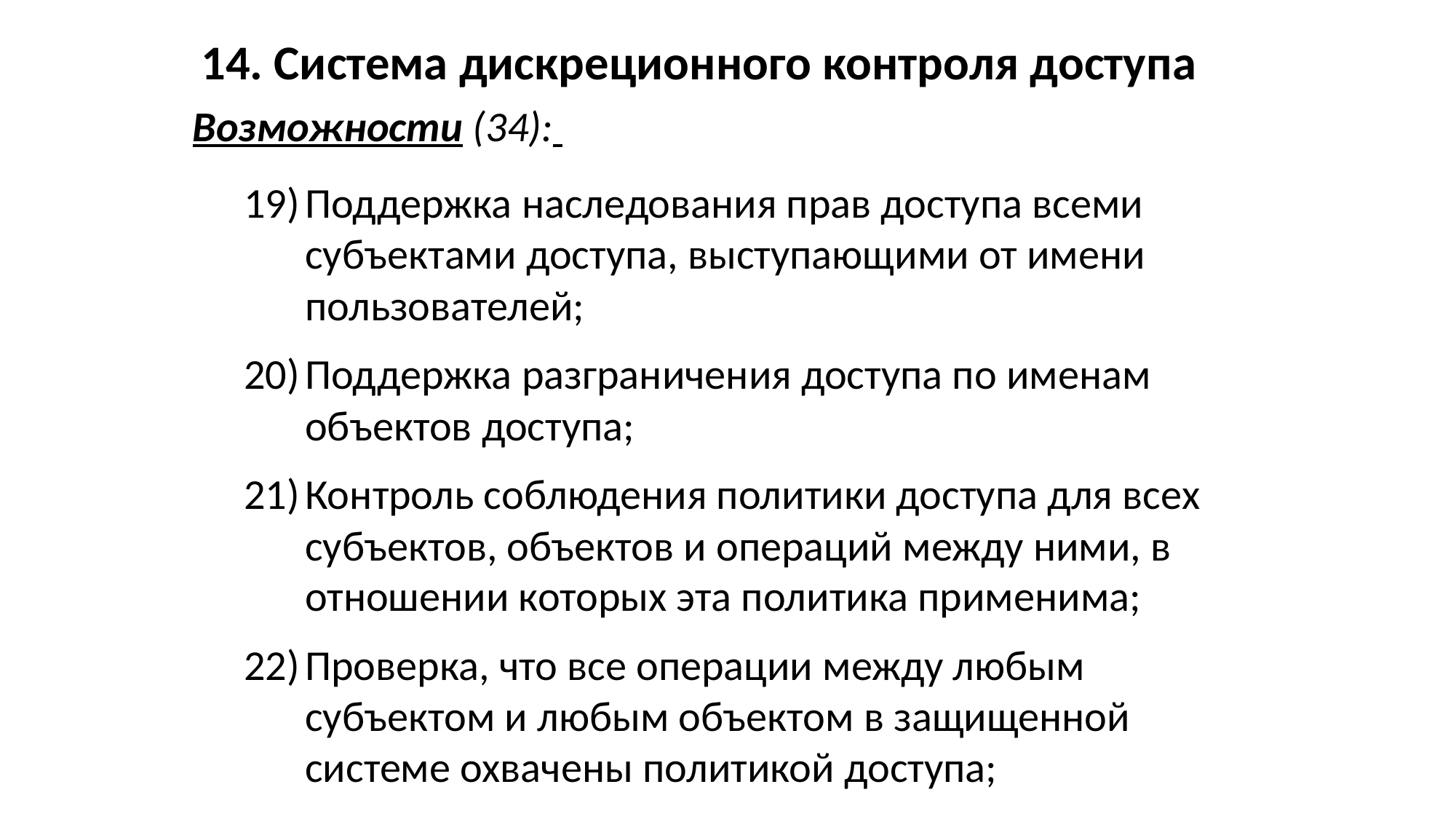

14. Система дискреционного контроля доступа
Возможности (34):

Поддержка наследования прав доступа всеми субъектами доступа, выступающими от имени пользователей;
Поддержка разграничения доступа по именам объектов доступа;
Контроль соблюдения политики доступа для всех субъектов, объектов и операций между ними, в отношении которых эта политика применима;
Проверка, что все операции между любым субъектом и любым объектом в защищенной системе охвачены политикой доступа;